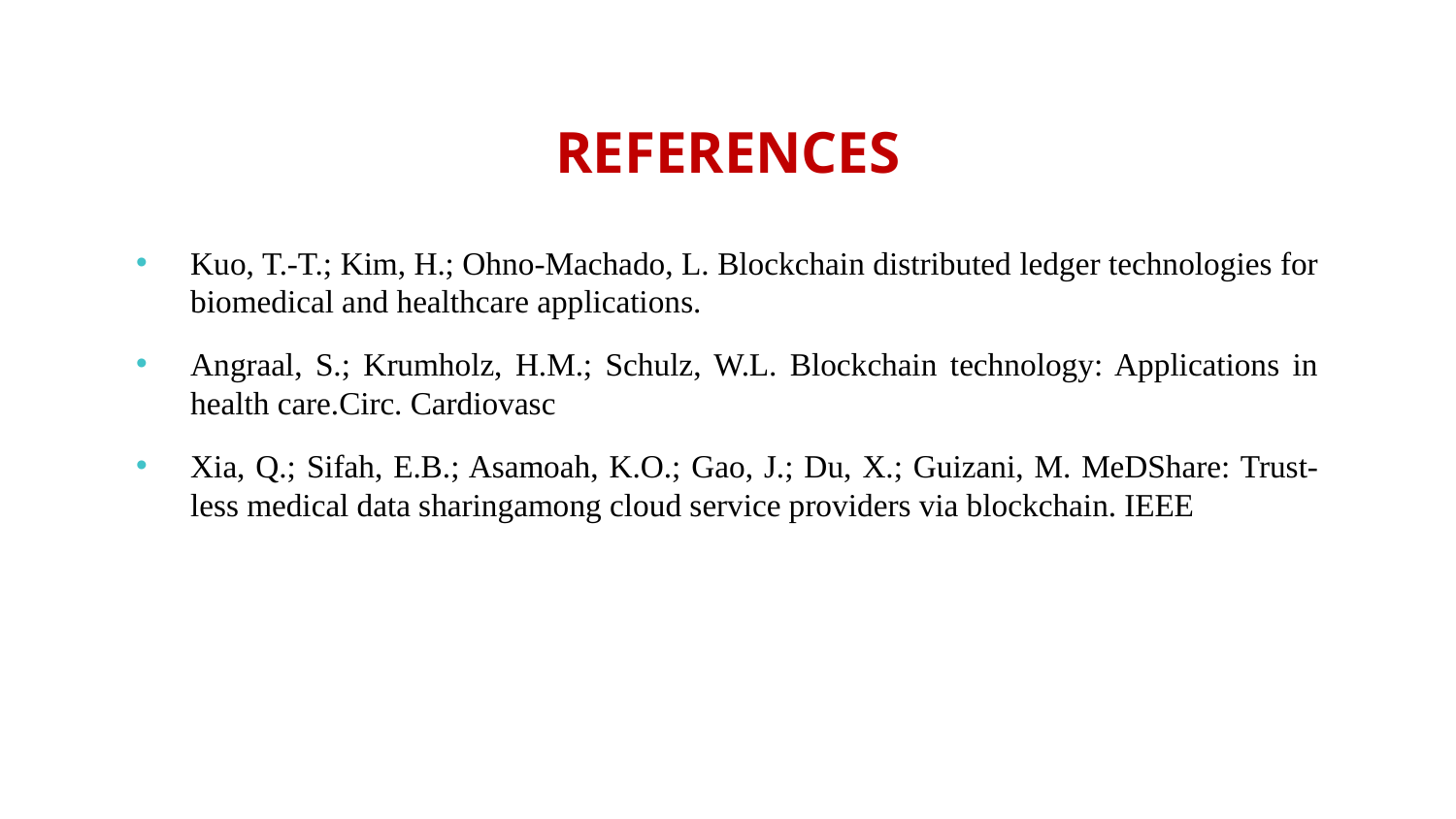

# REFERENCES
Kuo, T.-T.; Kim, H.; Ohno-Machado, L. Blockchain distributed ledger technologies for biomedical and healthcare applications.
Angraal, S.; Krumholz, H.M.; Schulz, W.L. Blockchain technology: Applications in health care.Circ. Cardiovasc
Xia, Q.; Sifah, E.B.; Asamoah, K.O.; Gao, J.; Du, X.; Guizani, M. MeDShare: Trust-less medical data sharingamong cloud service providers via blockchain. IEEE